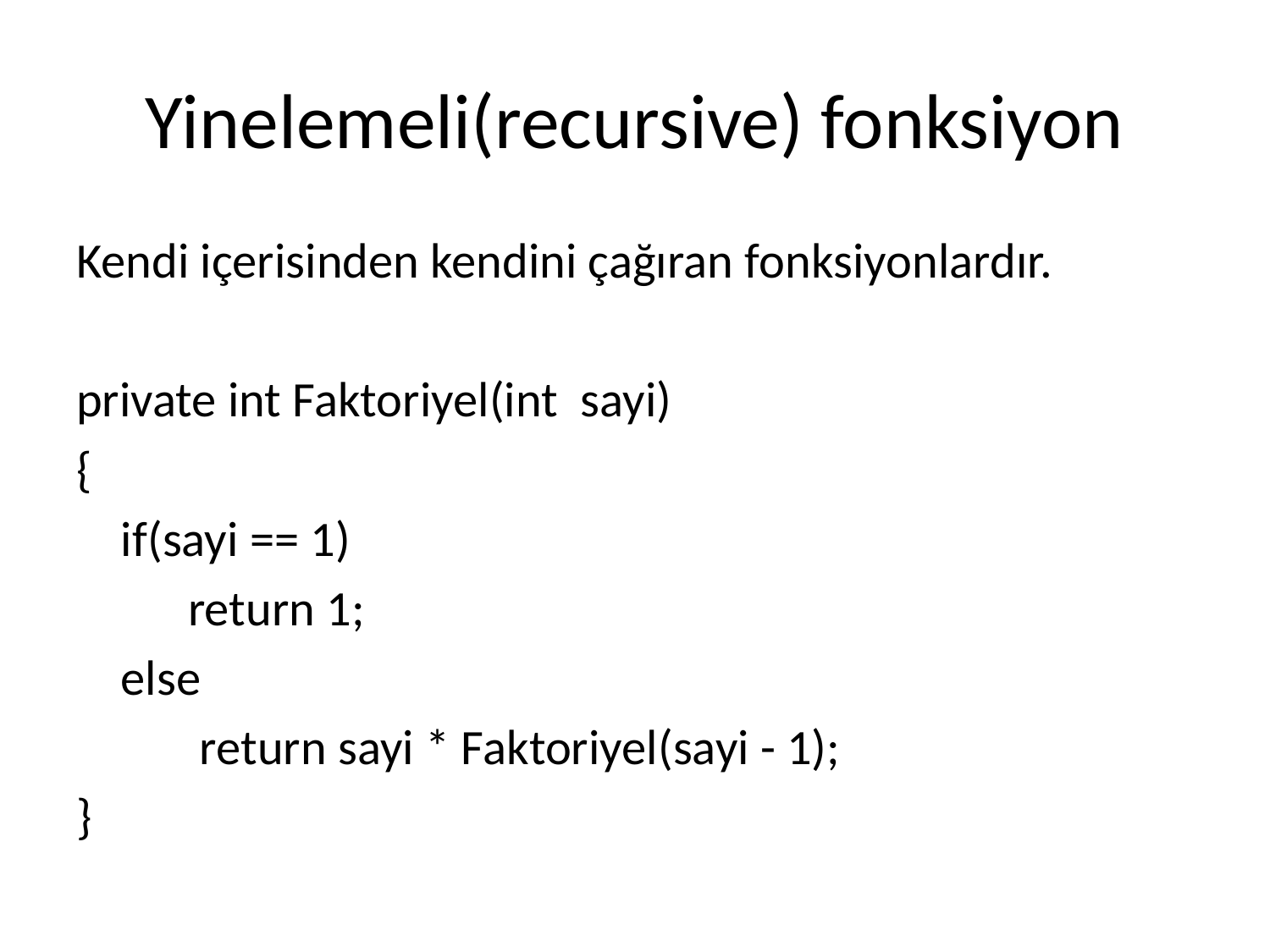

# Yinelemeli(recursive) fonksiyon
Kendi içerisinden kendini çağıran fonksiyonlardır.

private int Faktoriyel(int  sayi)
{
    if(sayi == 1)
	return 1;
    else
           return sayi * Faktoriyel(sayi - 1);
}